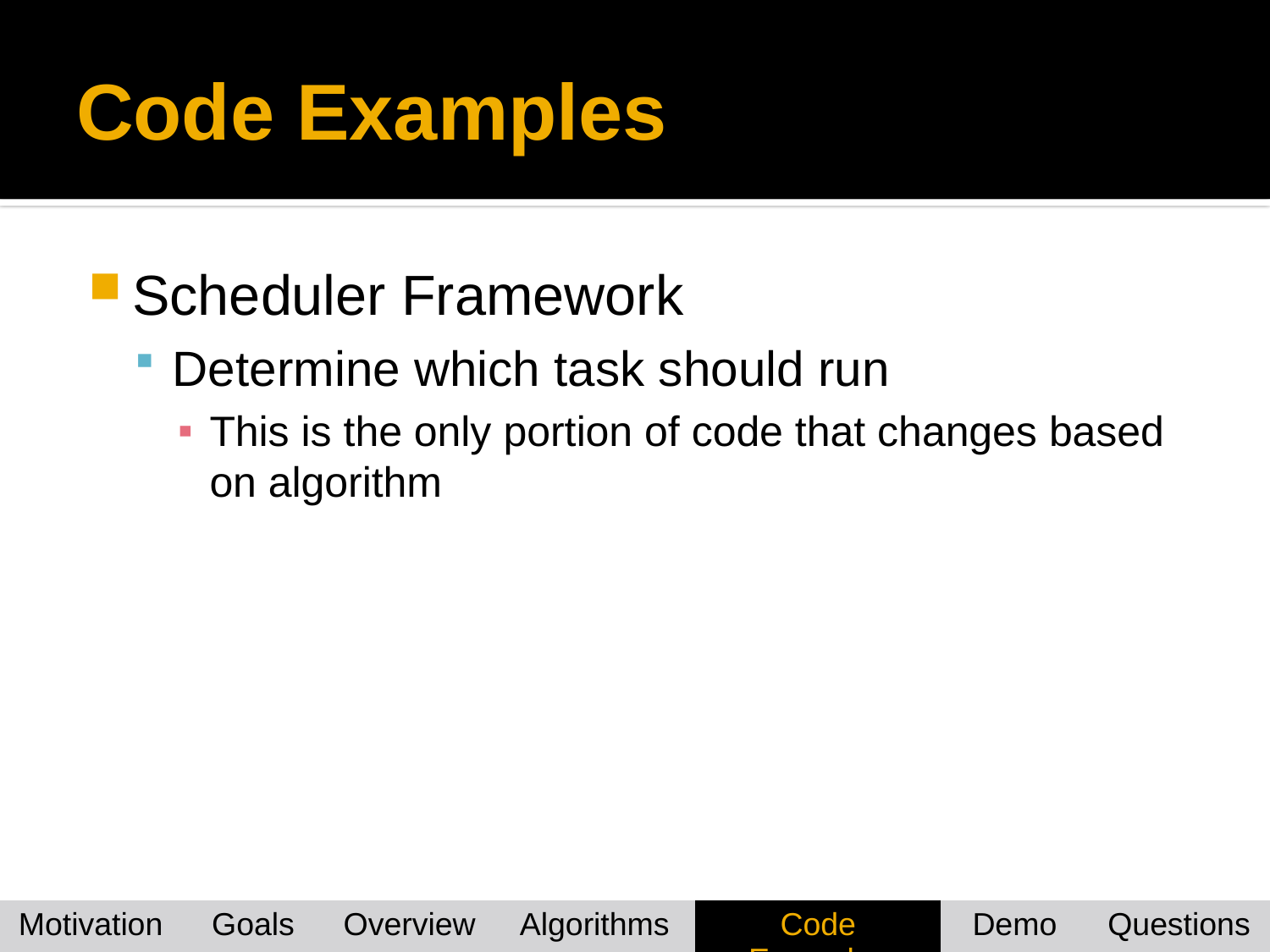

# Code Examples
Scheduler Framework
Determine which task should run
This is the only portion of code that changes based on algorithm

| Motivation | Goals | Overview | Algorithms | Code Examples | Demo | Questions |
| --- | --- | --- | --- | --- | --- | --- |